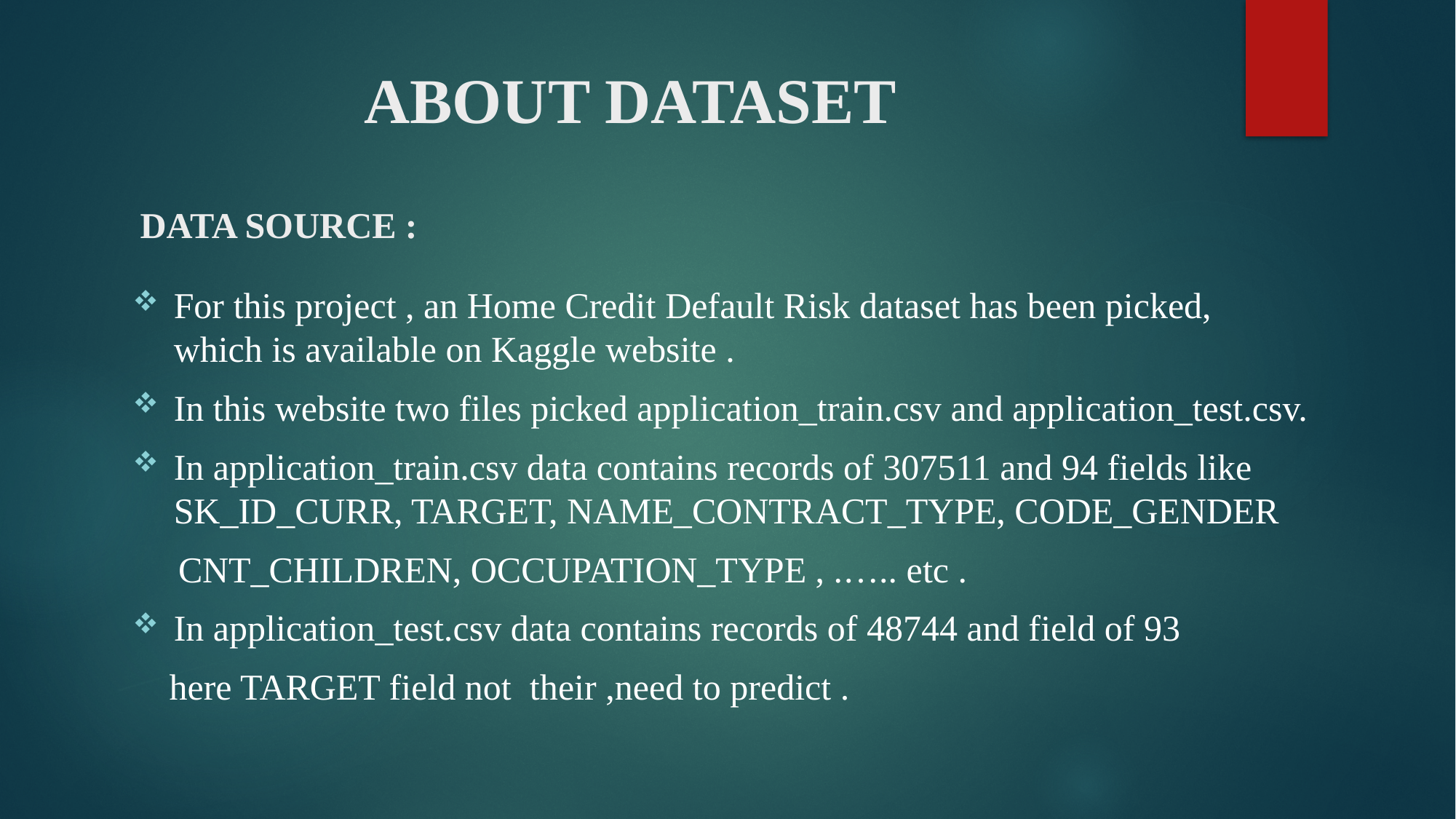

# ABOUT DATASET
          DATA SOURCE :
For this project , an Home Credit Default Risk dataset has been picked, which is available on Kaggle website .
In this website two files picked application_train.csv and application_test.csv.
In application_train.csv data contains records of 307511 and 94 fields like  SK_ID_CURR, TARGET, NAME_CONTRACT_TYPE, CODE_GENDER
     CNT_CHILDREN, OCCUPATION_TYPE , .….. etc .
In application_test.csv data contains records of 48744 and field of 93
    here TARGET field not  their ,need to predict .